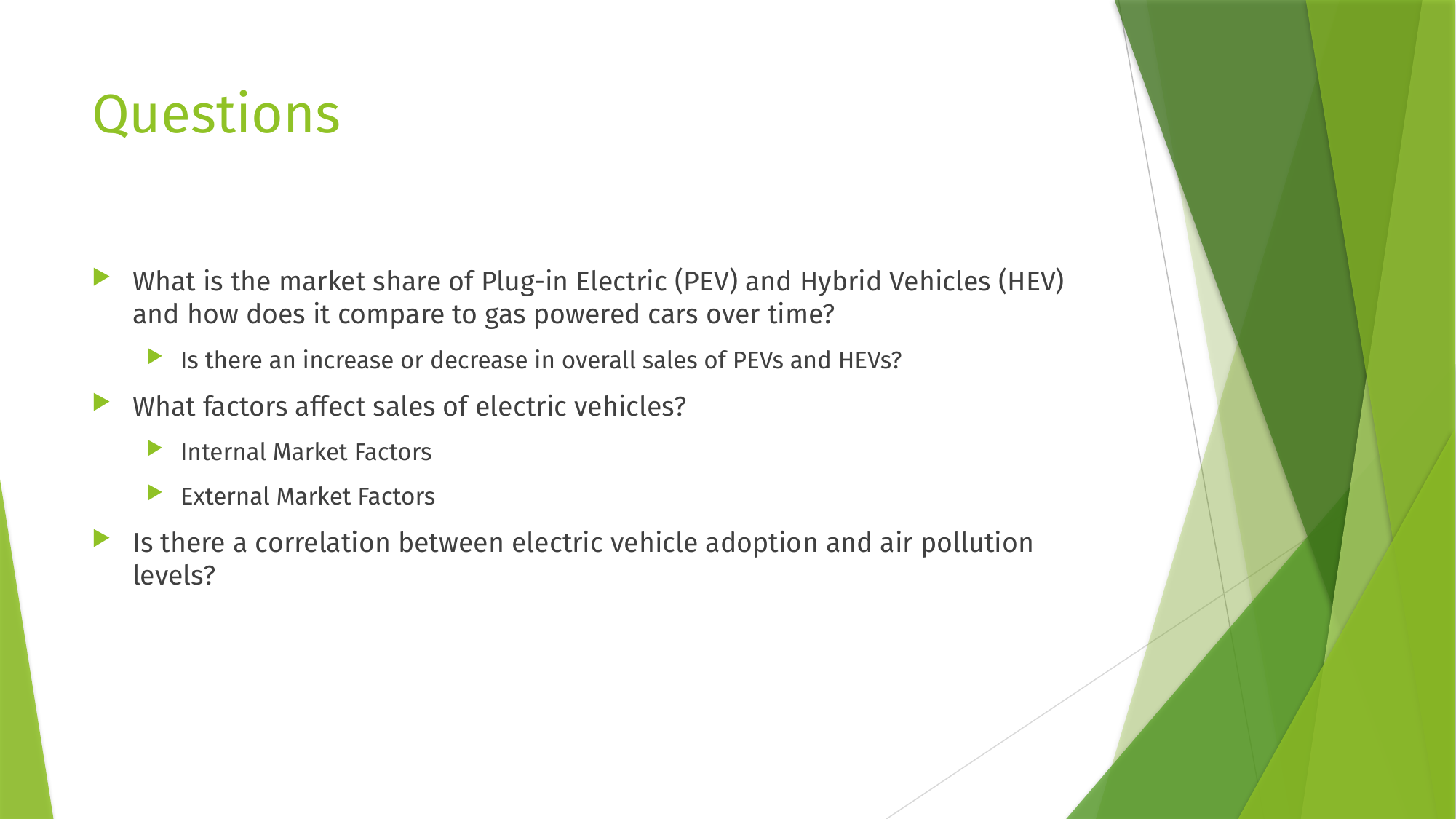

# Questions
What is the market share of Plug-in Electric (PEV) and Hybrid Vehicles (HEV) and how does it compare to gas powered cars over time?
Is there an increase or decrease in overall sales of PEVs and HEVs?
What factors affect sales of electric vehicles?
Internal Market Factors
External Market Factors
Is there a correlation between electric vehicle adoption and air pollution levels?